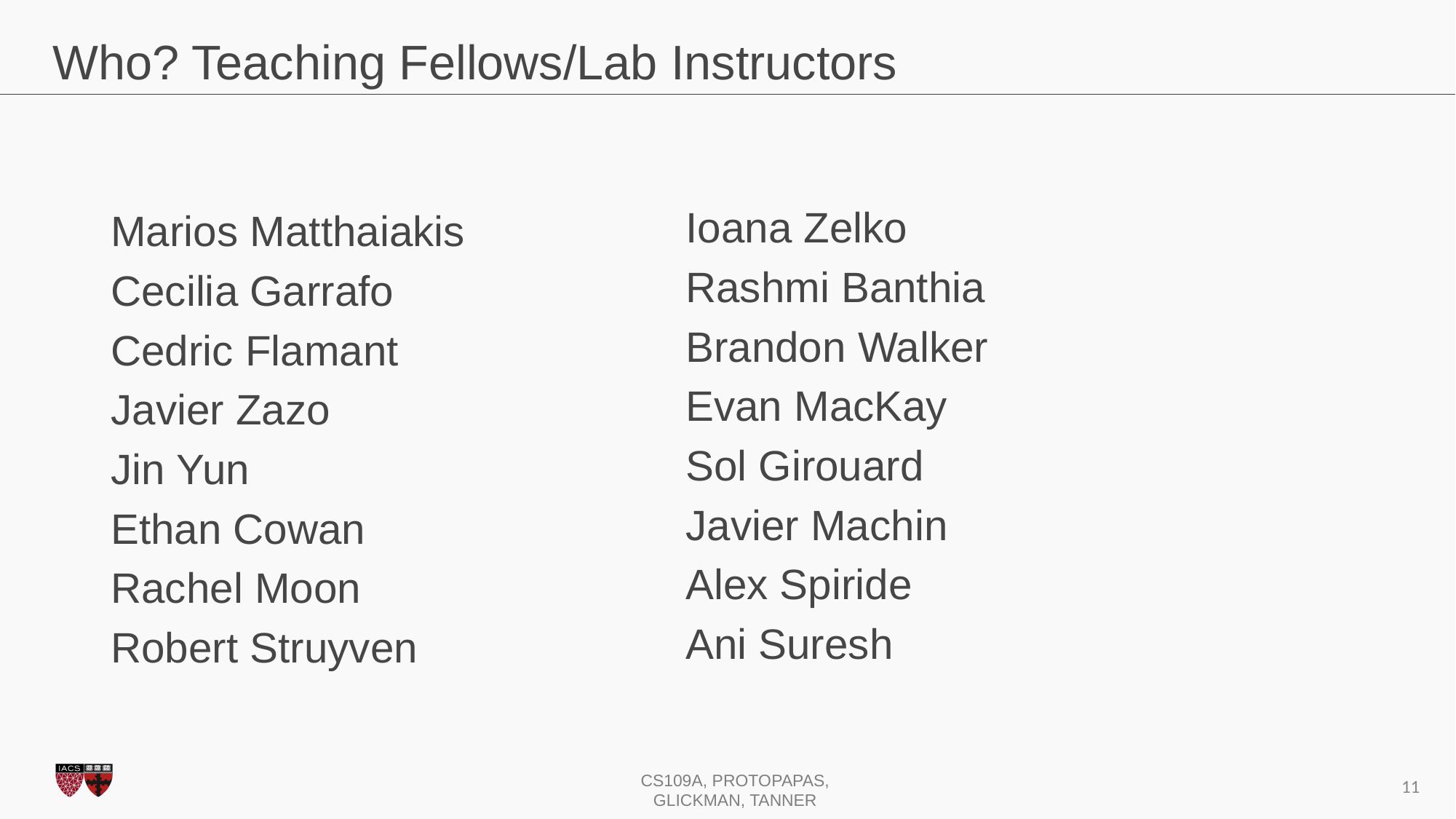

# Who? Teaching Fellows/Lab Instructors
Ioana Zelko
Rashmi Banthia
Brandon Walker
Evan MacKay
Sol Girouard
Javier Machin
Alex Spiride
Ani Suresh
Marios Matthaiakis
Cecilia Garrafo
Cedric Flamant
Javier Zazo
Jin Yun
Ethan Cowan
Rachel Moon
Robert Struyven
11